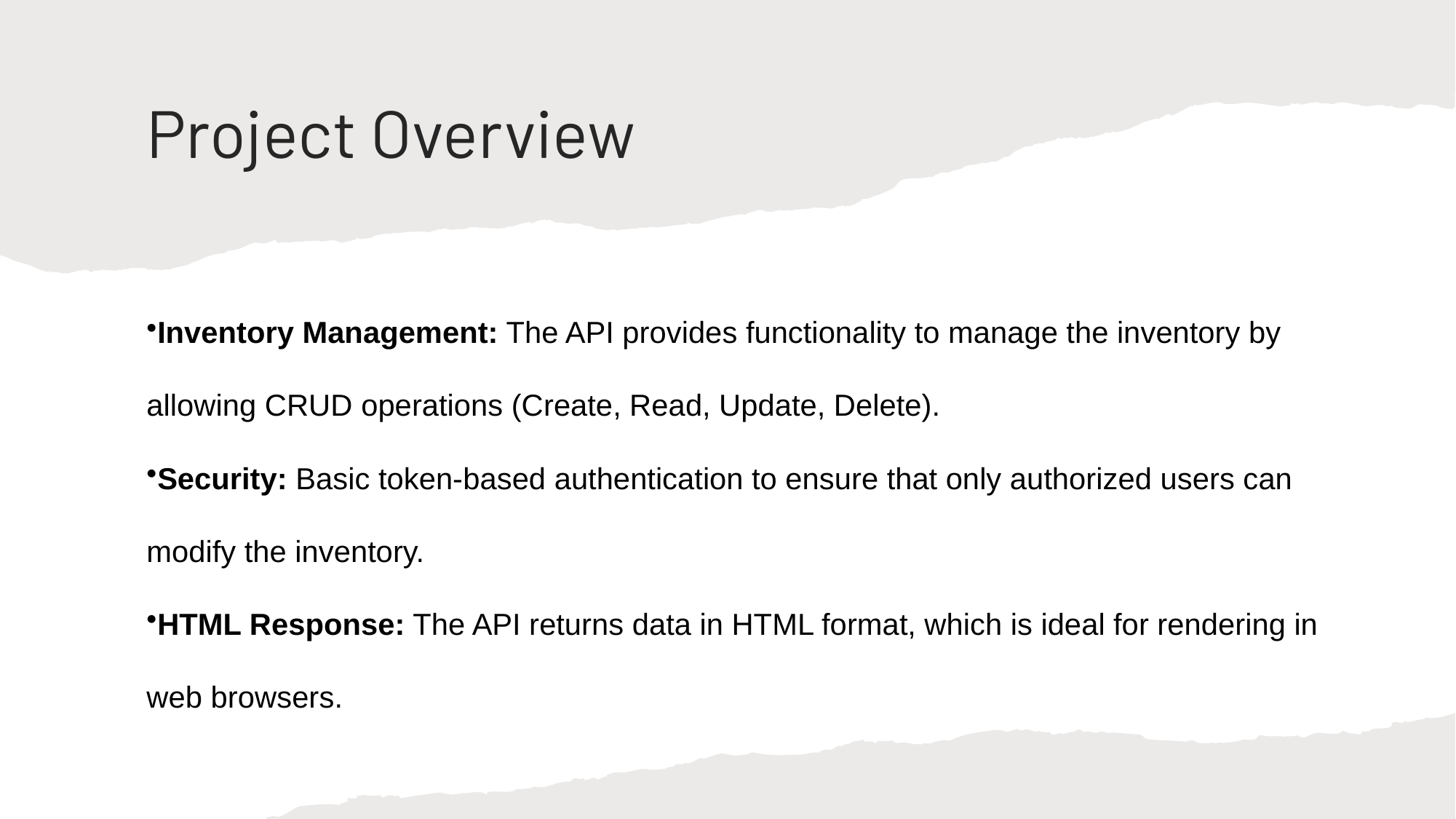

# Project Overview
Inventory Management: The API provides functionality to manage the inventory by allowing CRUD operations (Create, Read, Update, Delete).
Security: Basic token-based authentication to ensure that only authorized users can modify the inventory.
HTML Response: The API returns data in HTML format, which is ideal for rendering in web browsers.